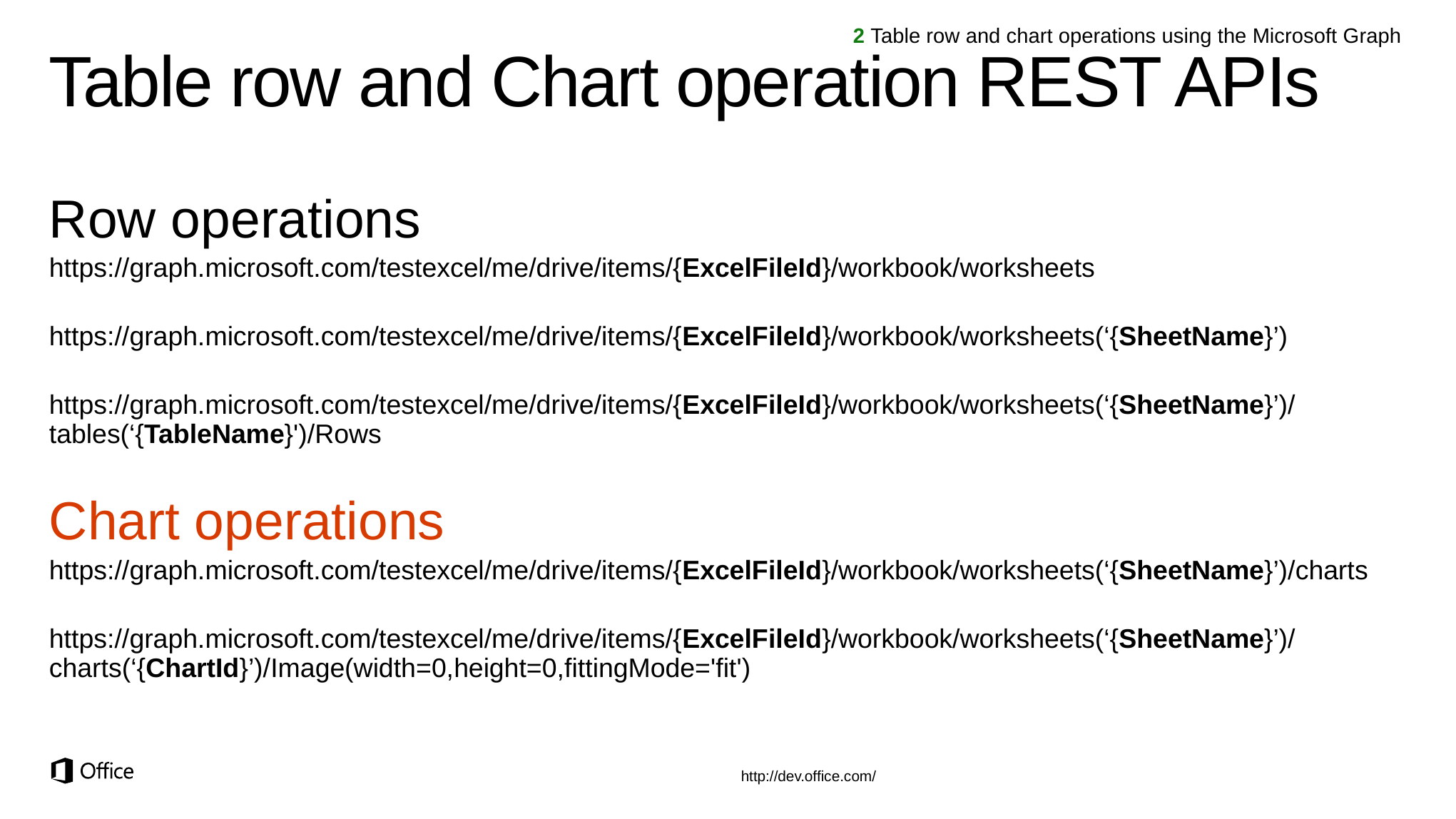

2 Table row and chart operations using the Microsoft Graph
# Table row and Chart operation REST APIs
Row operations
https://graph.microsoft.com/testexcel/me/drive/items/{ExcelFileId}/workbook/worksheets

https://graph.microsoft.com/testexcel/me/drive/items/{ExcelFileId}/workbook/worksheets(‘{SheetName}’)

https://graph.microsoft.com/testexcel/me/drive/items/{ExcelFileId}/workbook/worksheets(‘{SheetName}’)/tables(‘{TableName}')/Rows

Chart operations
https://graph.microsoft.com/testexcel/me/drive/items/{ExcelFileId}/workbook/worksheets(‘{SheetName}’)/charts

https://graph.microsoft.com/testexcel/me/drive/items/{ExcelFileId}/workbook/worksheets(‘{SheetName}’)/charts(‘{ChartId}’)/Image(width=0,height=0,fittingMode='fit')